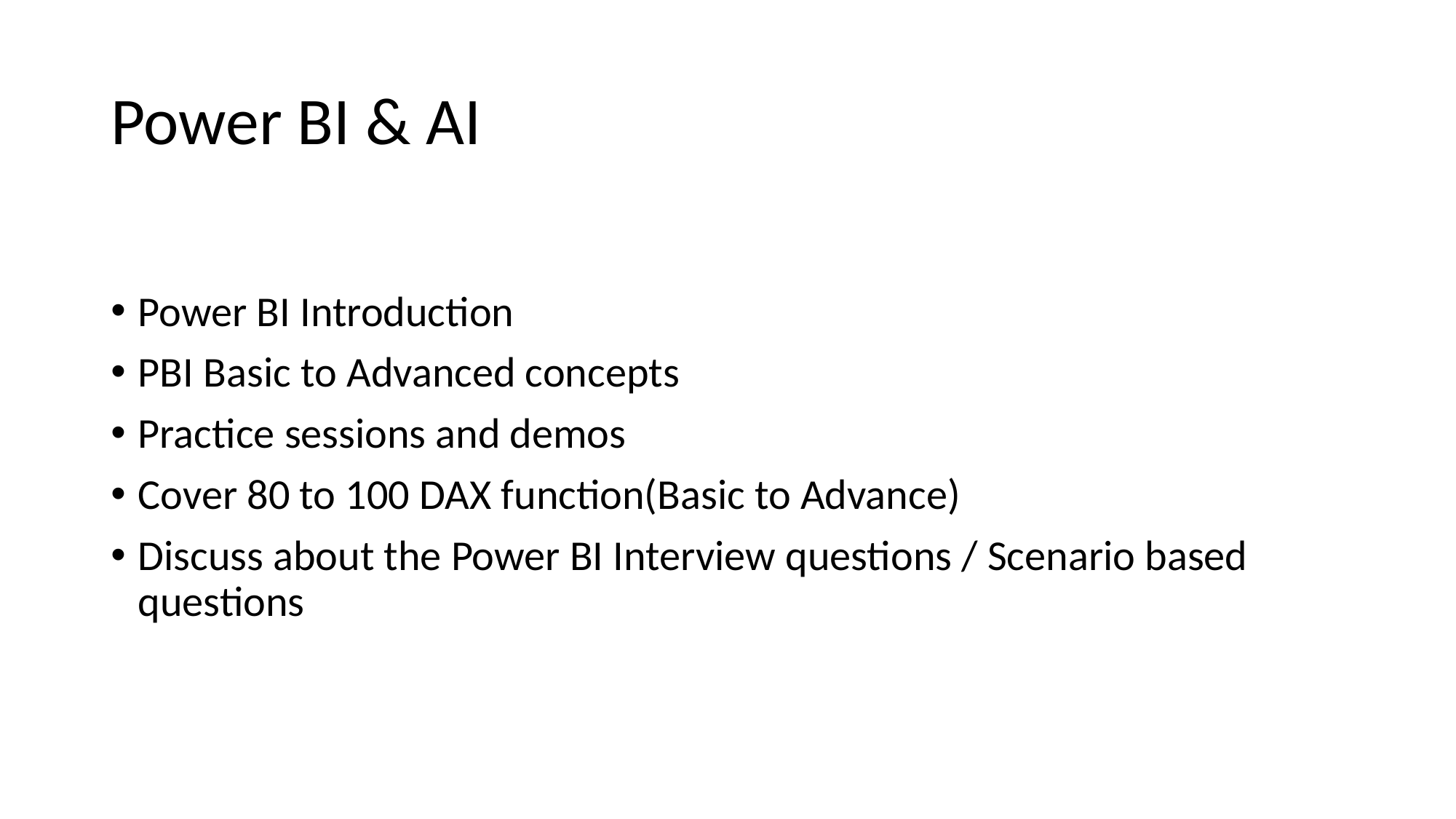

# Power BI & AI

Power BI Introduction
PBI Basic to Advanced concepts
Practice sessions and demos
Cover 80 to 100 DAX function(Basic to Advance)
Discuss about the Power BI Interview questions / Scenario based questions